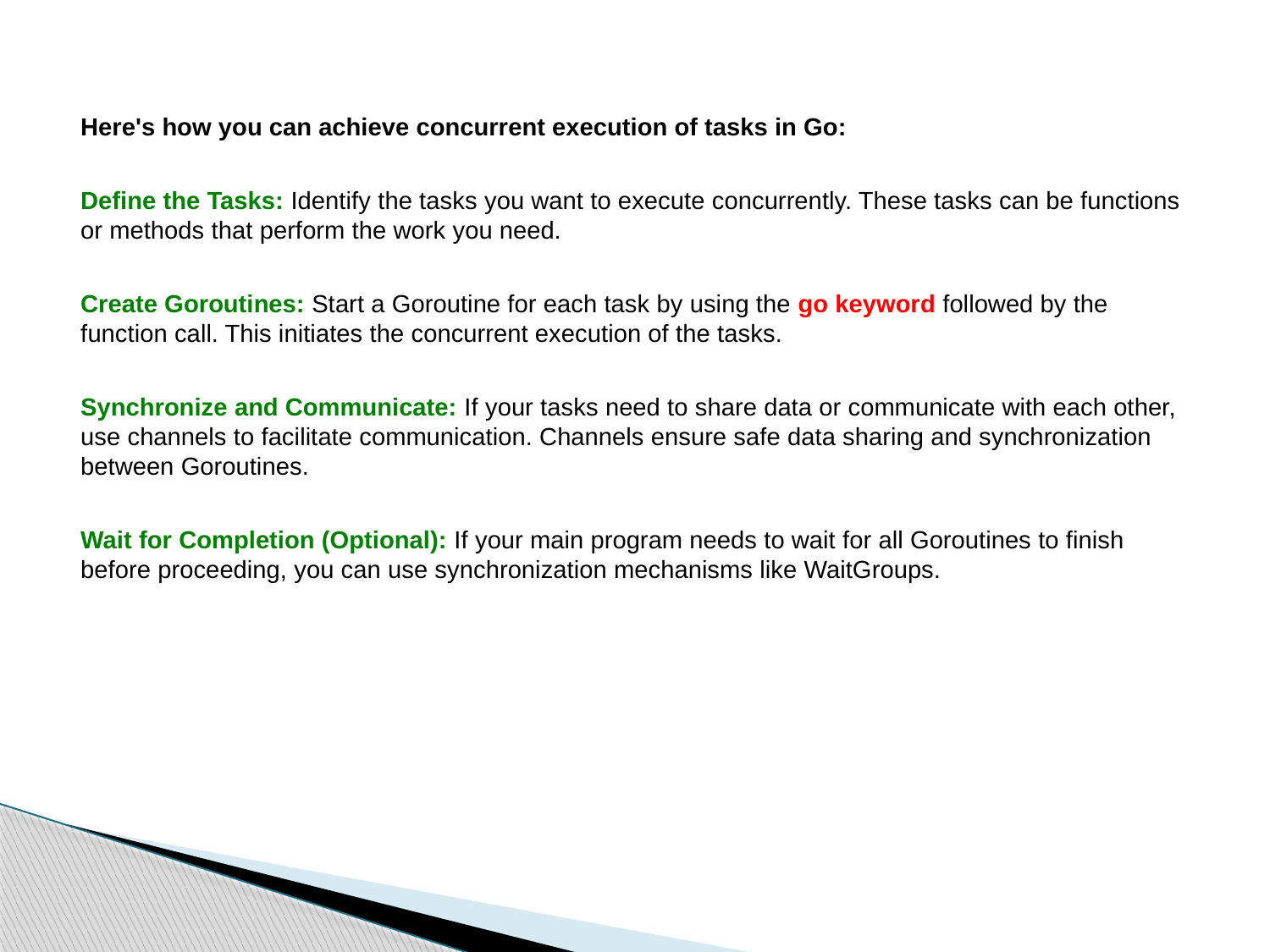

Here's how you can achieve concurrent execution of tasks in Go:

Define the Tasks: Identify the tasks you want to execute concurrently. These tasks can be functions or methods that perform the work you need.

Create Goroutines: Start a Goroutine for each task by using the go keyword followed by the function call. This initiates the concurrent execution of the tasks.

Synchronize and Communicate: If your tasks need to share data or communicate with each other, use channels to facilitate communication. Channels ensure safe data sharing and synchronization between Goroutines.

Wait for Completion (Optional): If your main program needs to wait for all Goroutines to finish before proceeding, you can use synchronization mechanisms like WaitGroups.